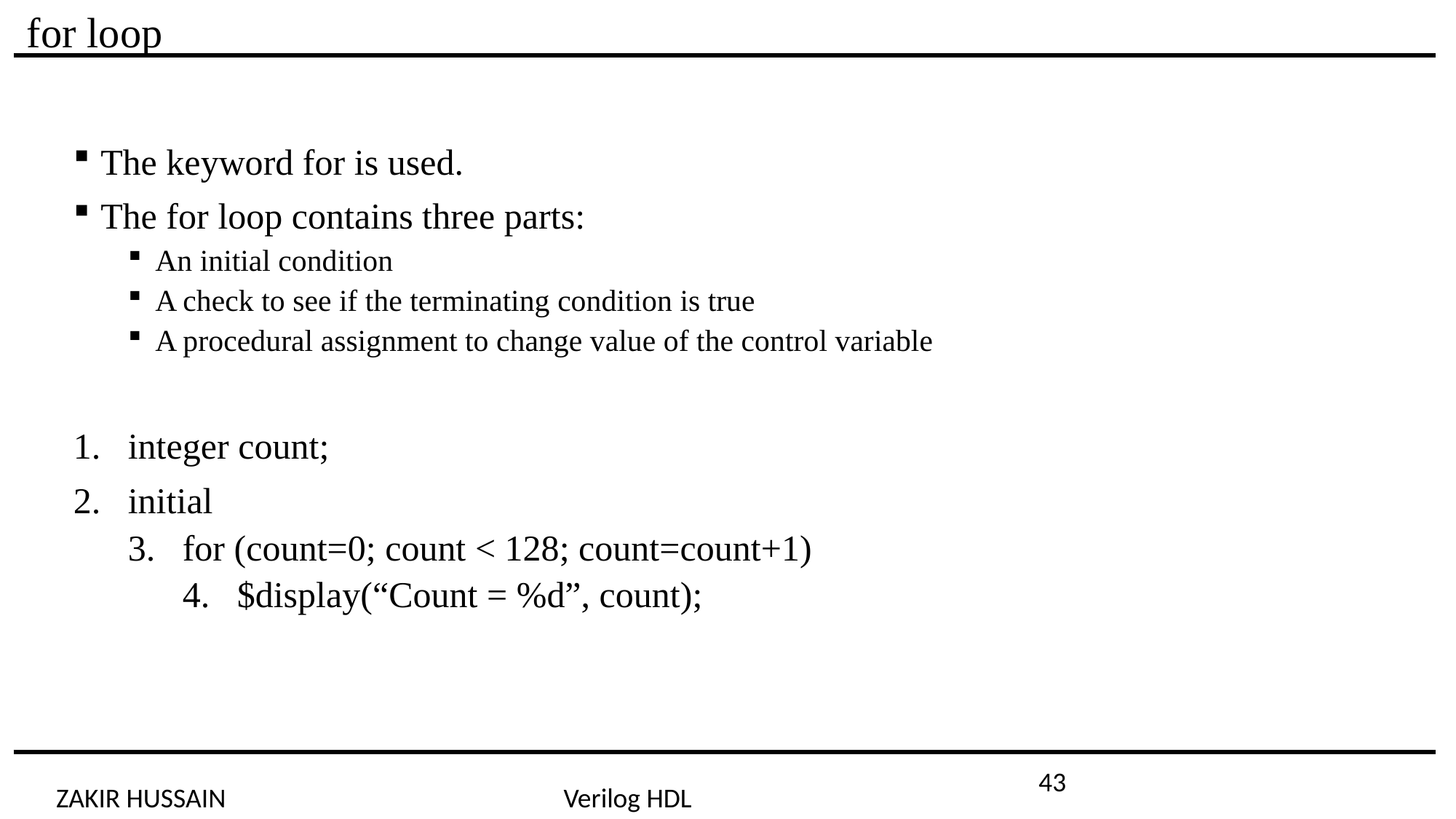

for loop

The keyword for is used.
The for loop contains three parts:
An initial condition
A check to see if the terminating condition is true
A procedural assignment to change value of the control variable

integer count;
initial
for (count=0; count < 128; count=count+1)
$display(“Count = %d”, count);
43